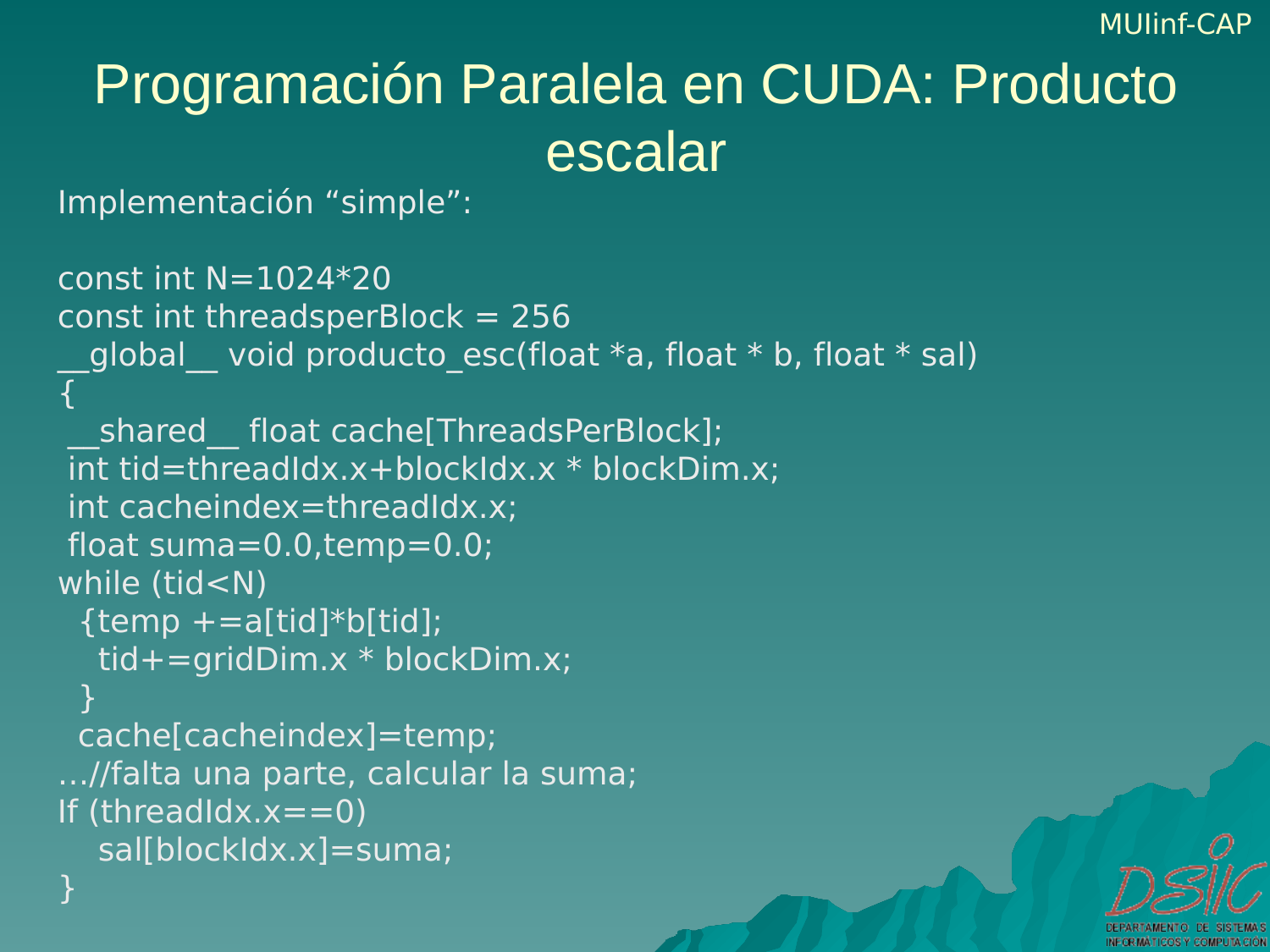

# Programación Paralela en CUDA: Producto escalar
Implementación “simple”:

const int N=1024*20
const int threadsperBlock = 256
__global__ void producto_esc(float *a, float * b, float * sal)
{
 __shared__ float cache[ThreadsPerBlock];
 int tid=threadIdx.x+blockIdx.x * blockDim.x;
 int cacheindex=threadIdx.x;
 float suma=0.0,temp=0.0;
while (tid<N)
  {temp +=a[tid]*b[tid];
    tid+=gridDim.x * blockDim.x;
  }
  cache[cacheindex]=temp;
…//falta una parte, calcular la suma;
If (threadIdx.x==0)
    sal[blockIdx.x]=suma;
}